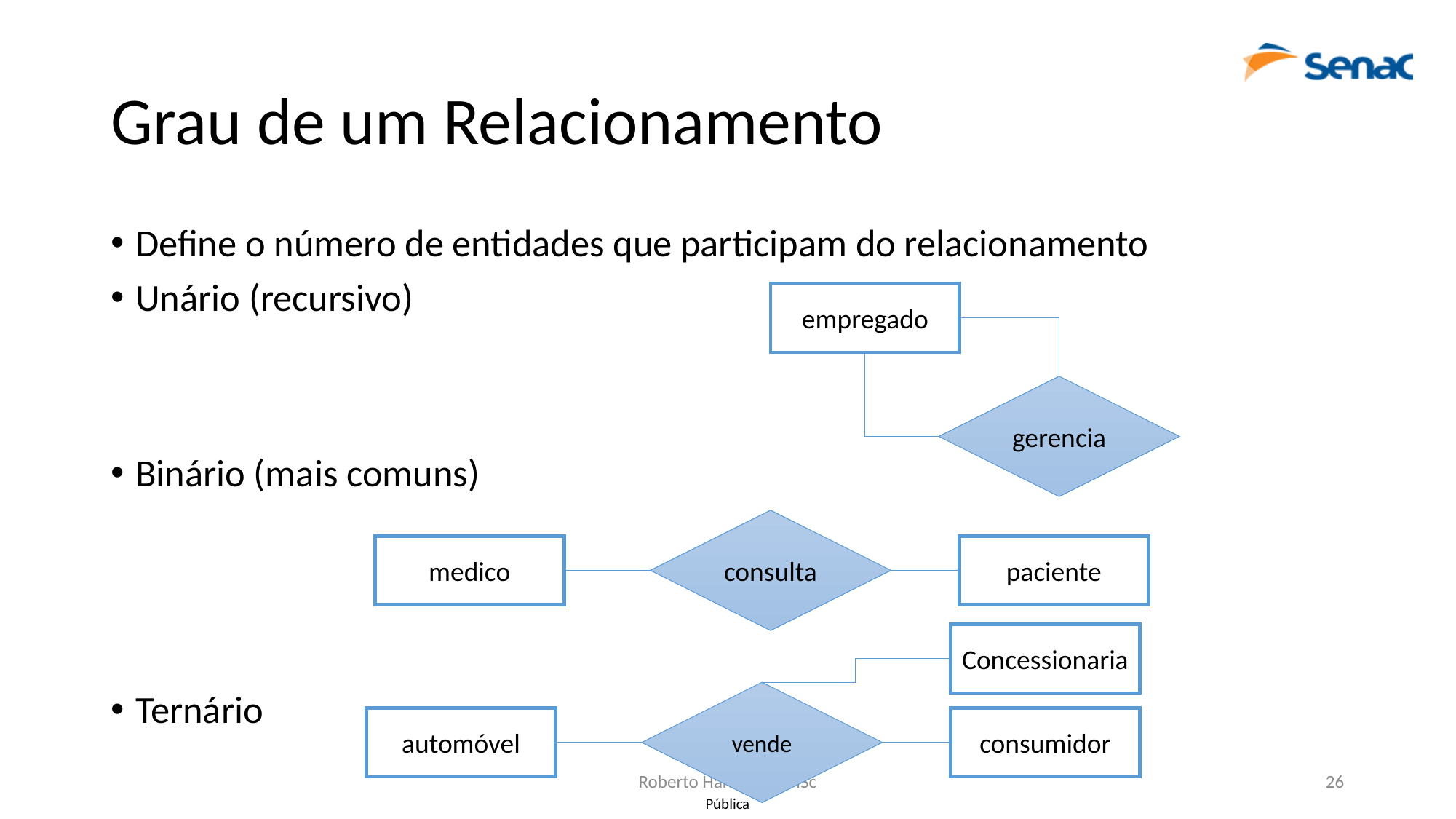

# Grau de um Relacionamento
Define o número de entidades que participam do relacionamento
Unário (recursivo)

Binário (mais comuns)

Ternário

empregado
gerencia
consulta
medico
paciente
Concessionaria
vende
automóvel
consumidor
Roberto Harkovsky, MSc
26